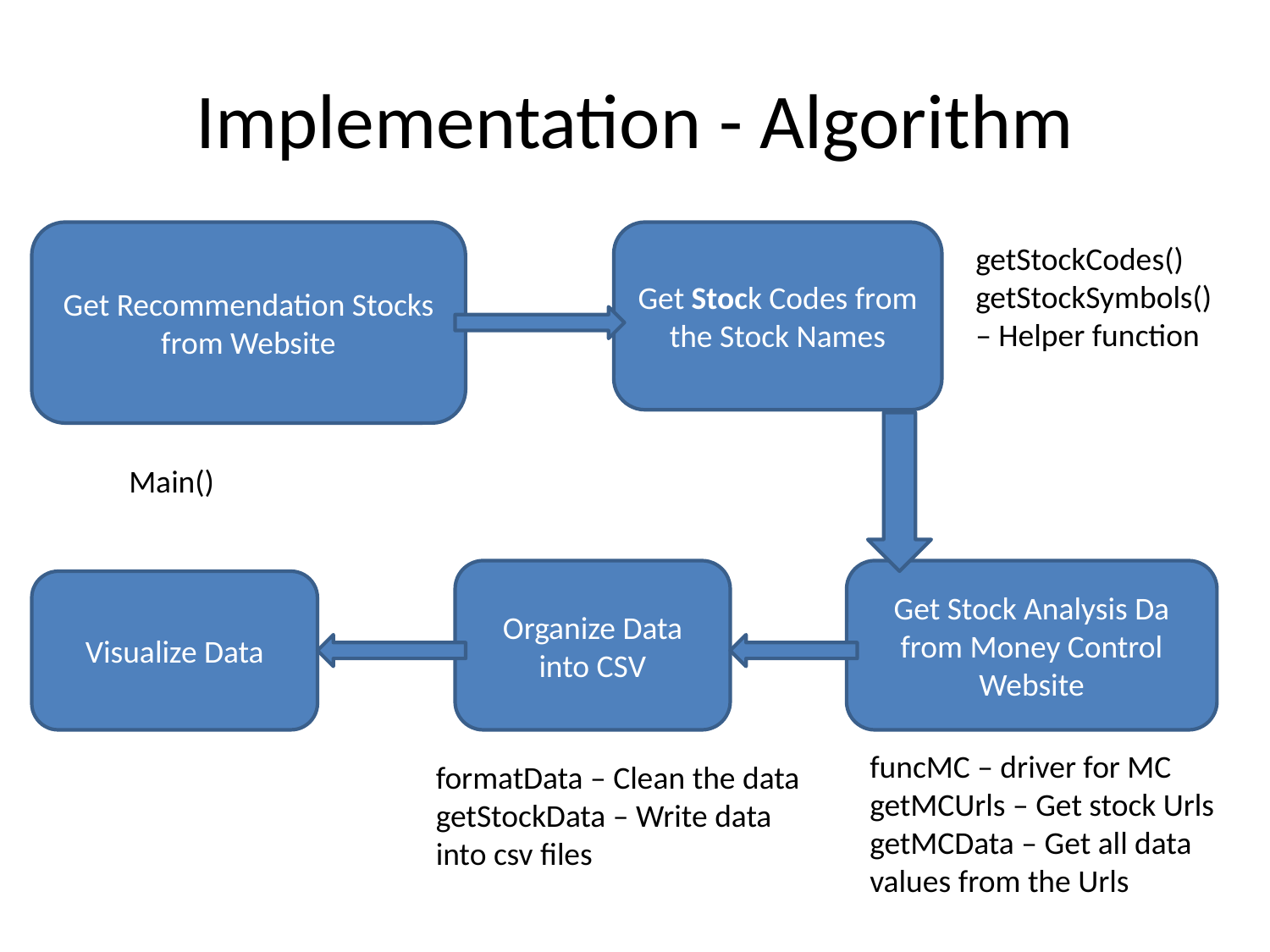

# Implementation - Algorithm
Get Recommendation Stocks from Website
Get Stock Codes from the Stock Names
getStockCodes()
getStockSymbols() – Helper function

Main()
Organize Data into CSV
Get Stock Analysis Da from Money Control Website
Visualize Data

funcMC – driver for MC
getMCUrls – Get stock Urls
getMCData – Get all data values from the Urls
formatData – Clean the data
getStockData – Write data into csv files